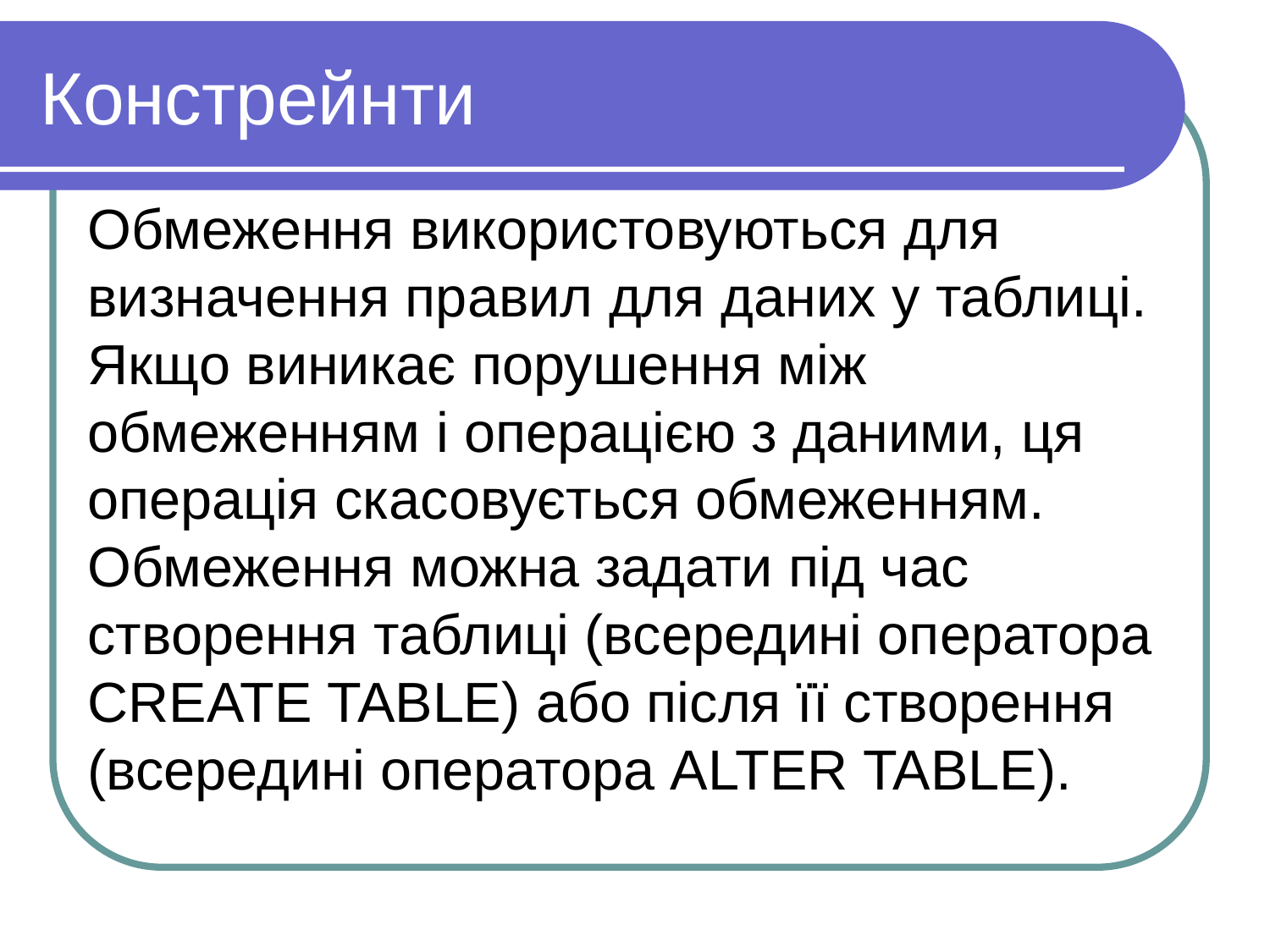

Констрейнти
Обмеження використовуються для визначення правил для даних у таблиці. Якщо виникає порушення між обмеженням і операцією з даними, ця операція скасовується обмеженням. Обмеження можна задати під час створення таблиці (всередині оператора CREATE TABLE) або після її створення (всередині оператора ALTER TABLE).